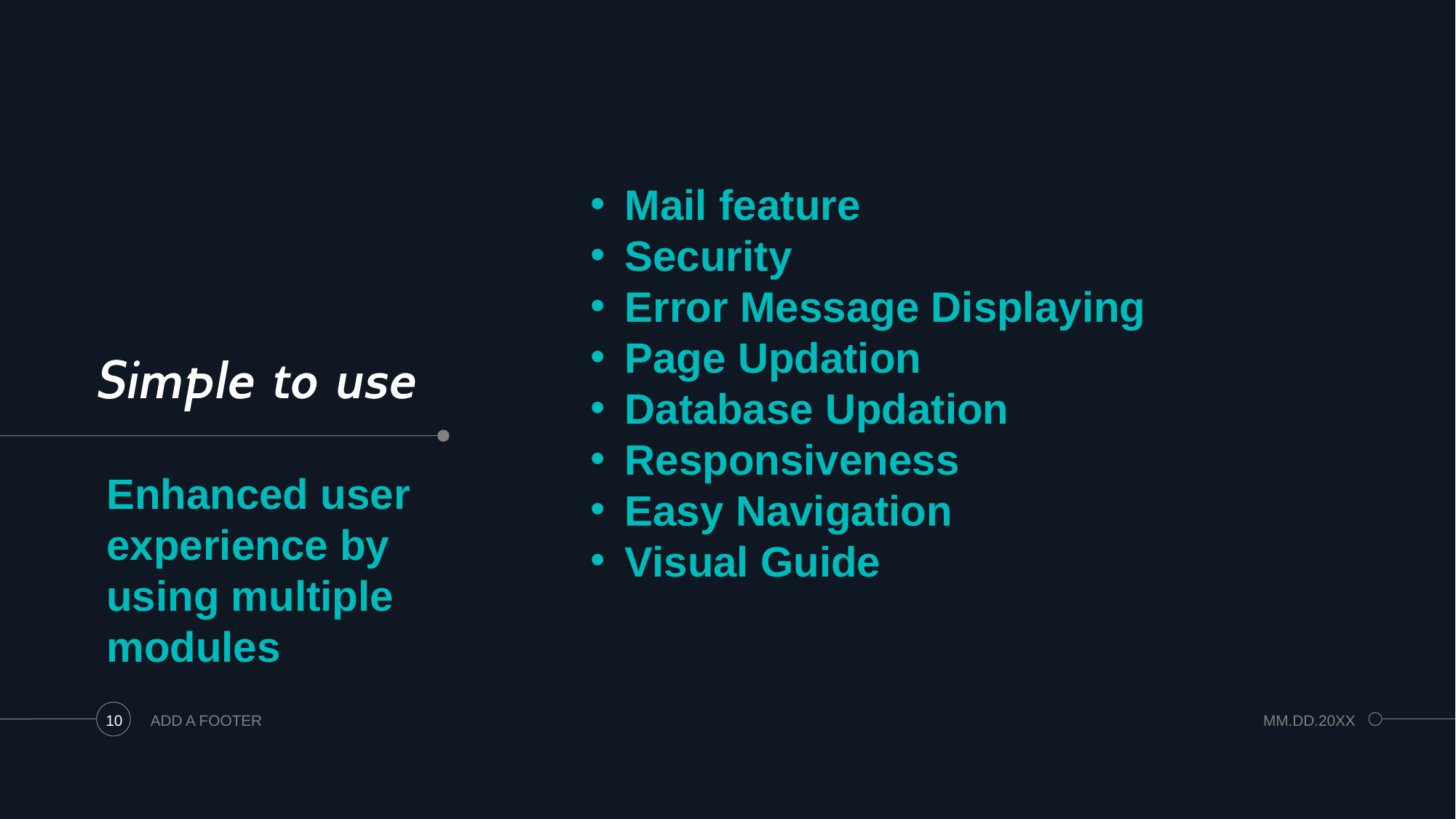

Mail feature
Security
Error Message Displaying
Page Updation
Database Updation
Responsiveness
Easy Navigation
Visual Guide

# Simple to use
Enhanced user experience by using multiple modules
ADD A FOOTER
MM.DD.20XX
10